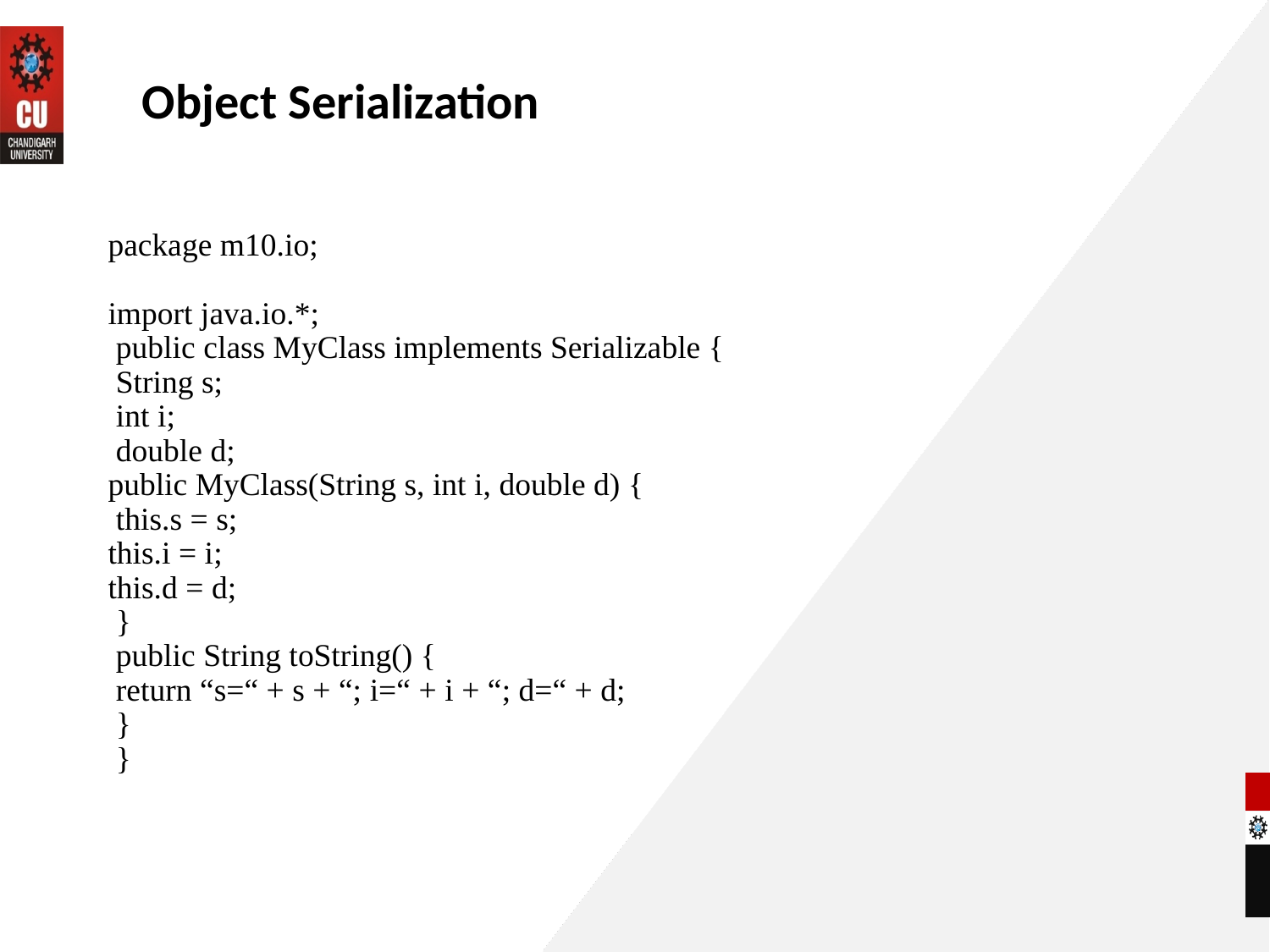

Object Serialization
# package m10.io; import java.io.*; public class MyClass implements Serializable { String s; int i; double d; public MyClass(String s, int i, double d) { this.s = s; this.i = i; this.d = d; } public String toString() { return “s=“ + s + “; i=“ + i + “; d=“ + d; } }